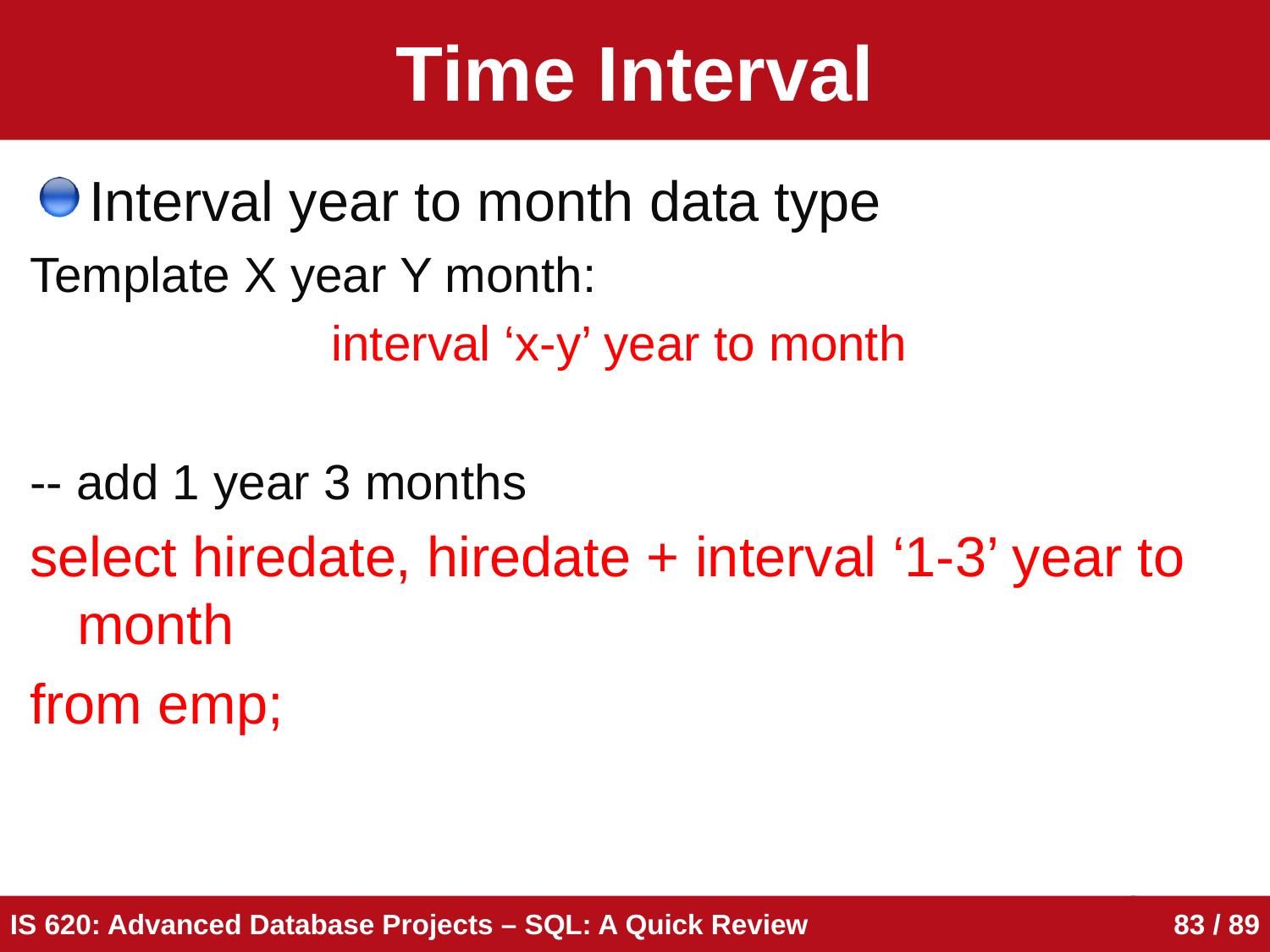

# Time Interval
Interval year to month data type
Template X year Y month:
			interval ‘x-y’ year to month

-- add 1 year 3 months
select hiredate, hiredate + interval ‘1-3’ year to month
from emp;